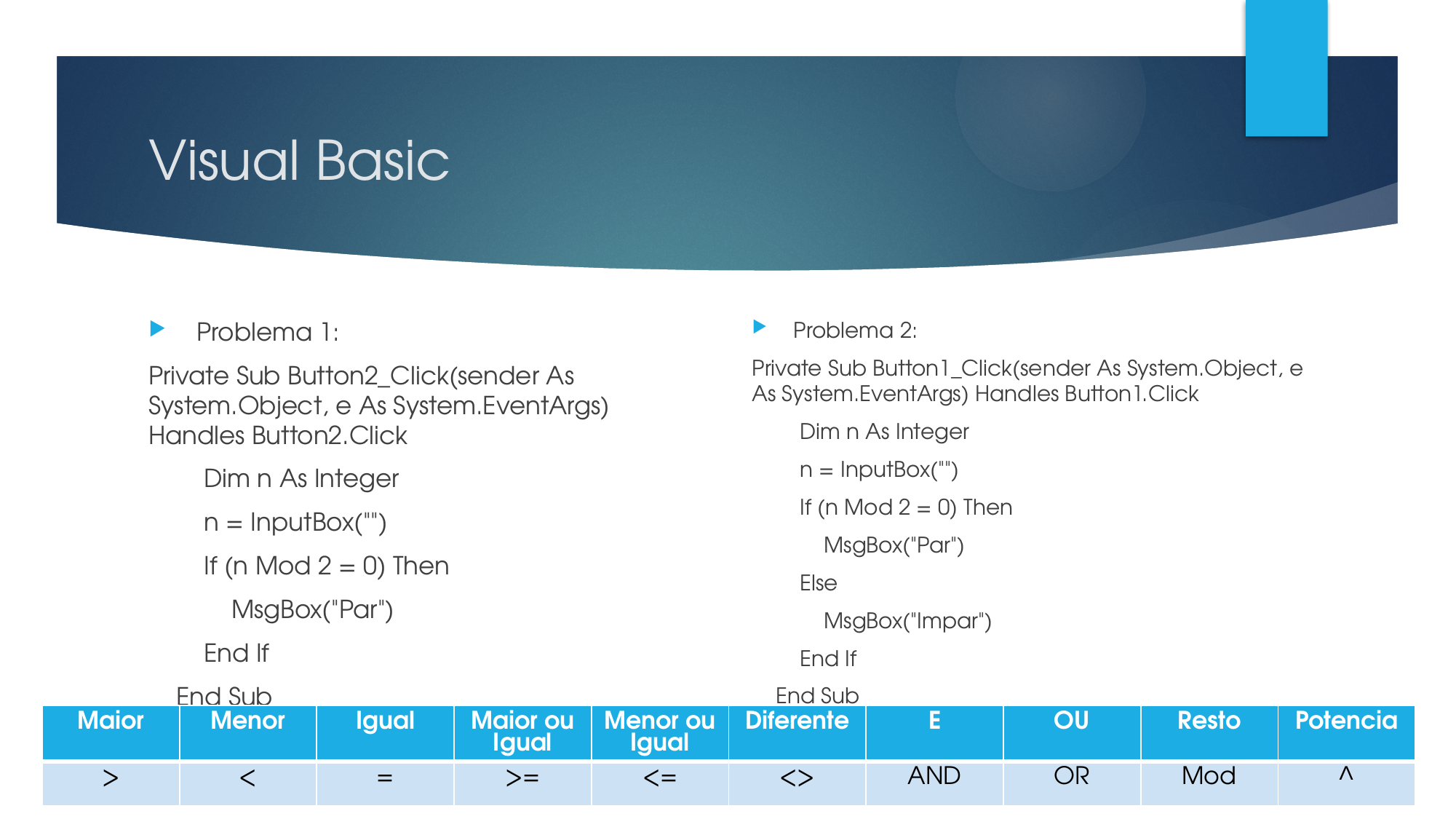

# Visual Basic
Problema 1:
Private Sub Button2_Click(sender As System.Object, e As System.EventArgs) Handles Button2.Click
        Dim n As Integer
        n = InputBox("")
        If (n Mod 2 = 0) Then
            MsgBox("Par")
        End If
    End Sub
Problema 2:
Private Sub Button1_Click(sender As System.Object, e As System.EventArgs) Handles Button1.Click
        Dim n As Integer
        n = InputBox("")
        If (n Mod 2 = 0) Then
            MsgBox("Par")
        Else
            MsgBox("Impar")
        End If
    End Sub
| Maior | Menor | Igual | Maior ou Igual | Menor ou Igual | Diferente | E | OU | Resto | Potencia |
| --- | --- | --- | --- | --- | --- | --- | --- | --- | --- |
| > | < | = | >= | <= | <> | AND | OR | Mod | ^ |